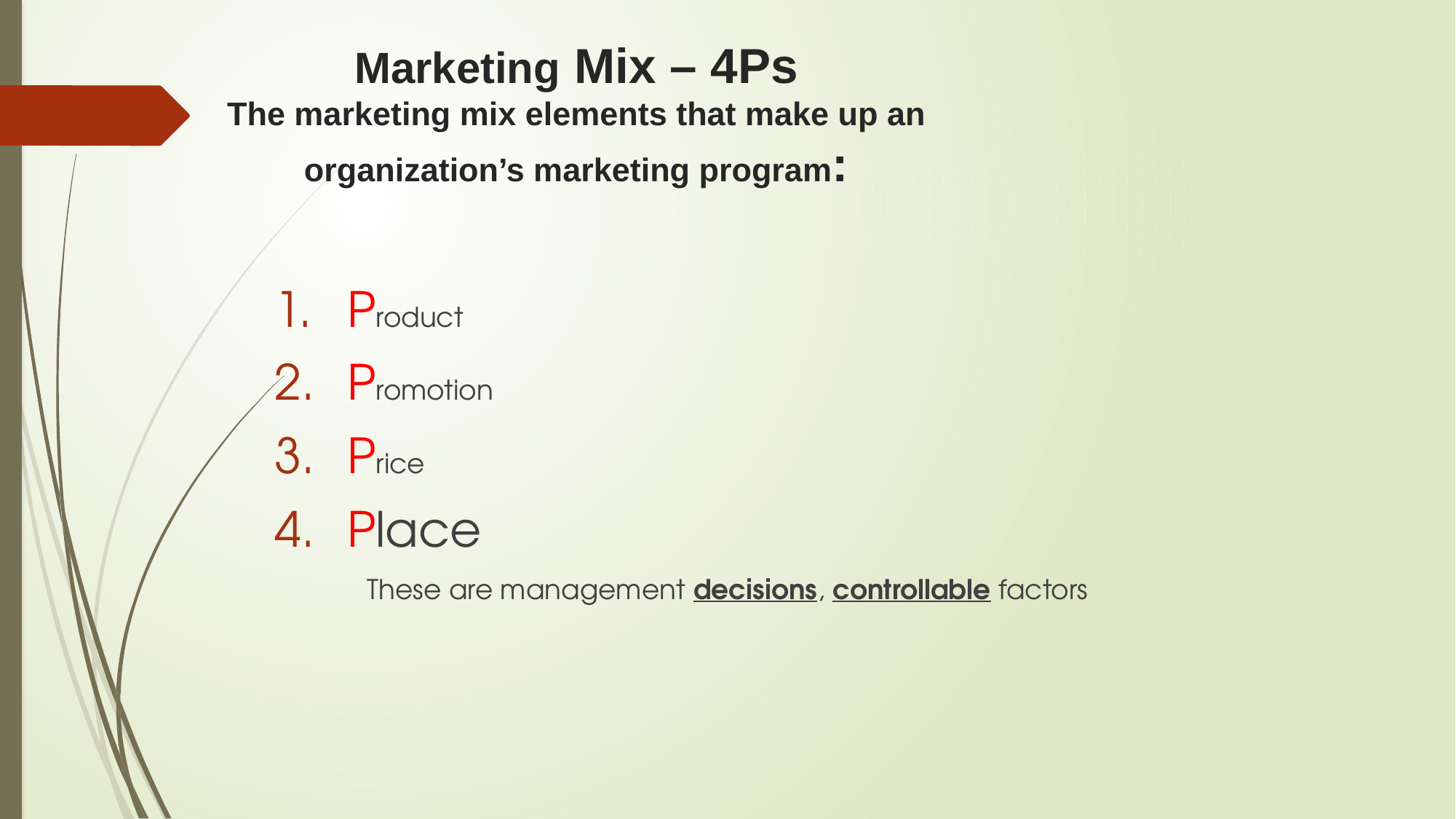

# Marketing Mix – 4Ps The marketing mix elements that make up an organization’s marketing program:
Product
Promotion
Price
Place
These are management decisions, controllable factors